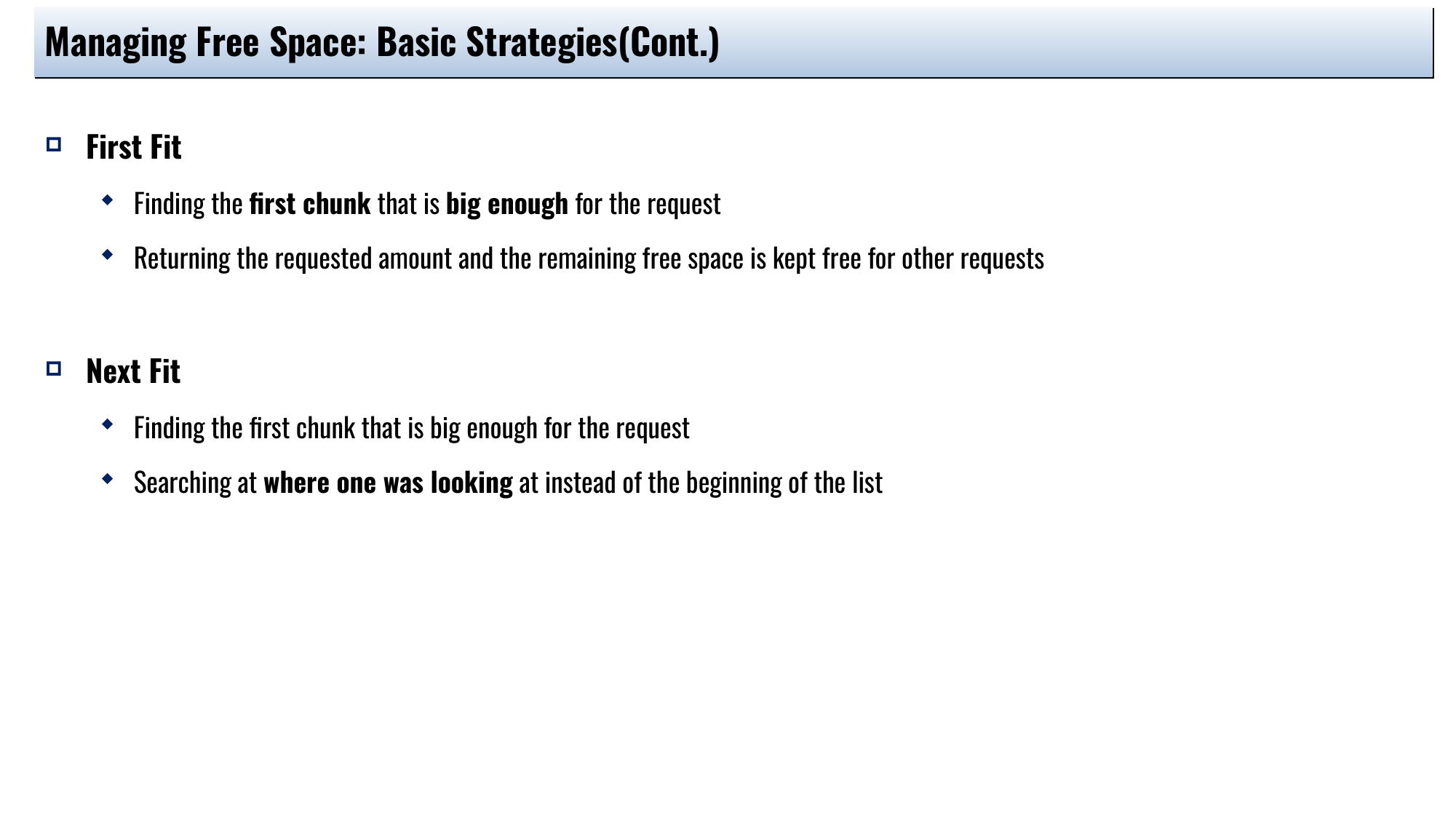

# Managing Free Space: Basic Strategies(Cont.)
First Fit
Finding the first chunk that is big enough for the request
Returning the requested amount and the remaining free space is kept free for other requests

Next Fit
Finding the first chunk that is big enough for the request
Searching at where one was looking at instead of the beginning of the list